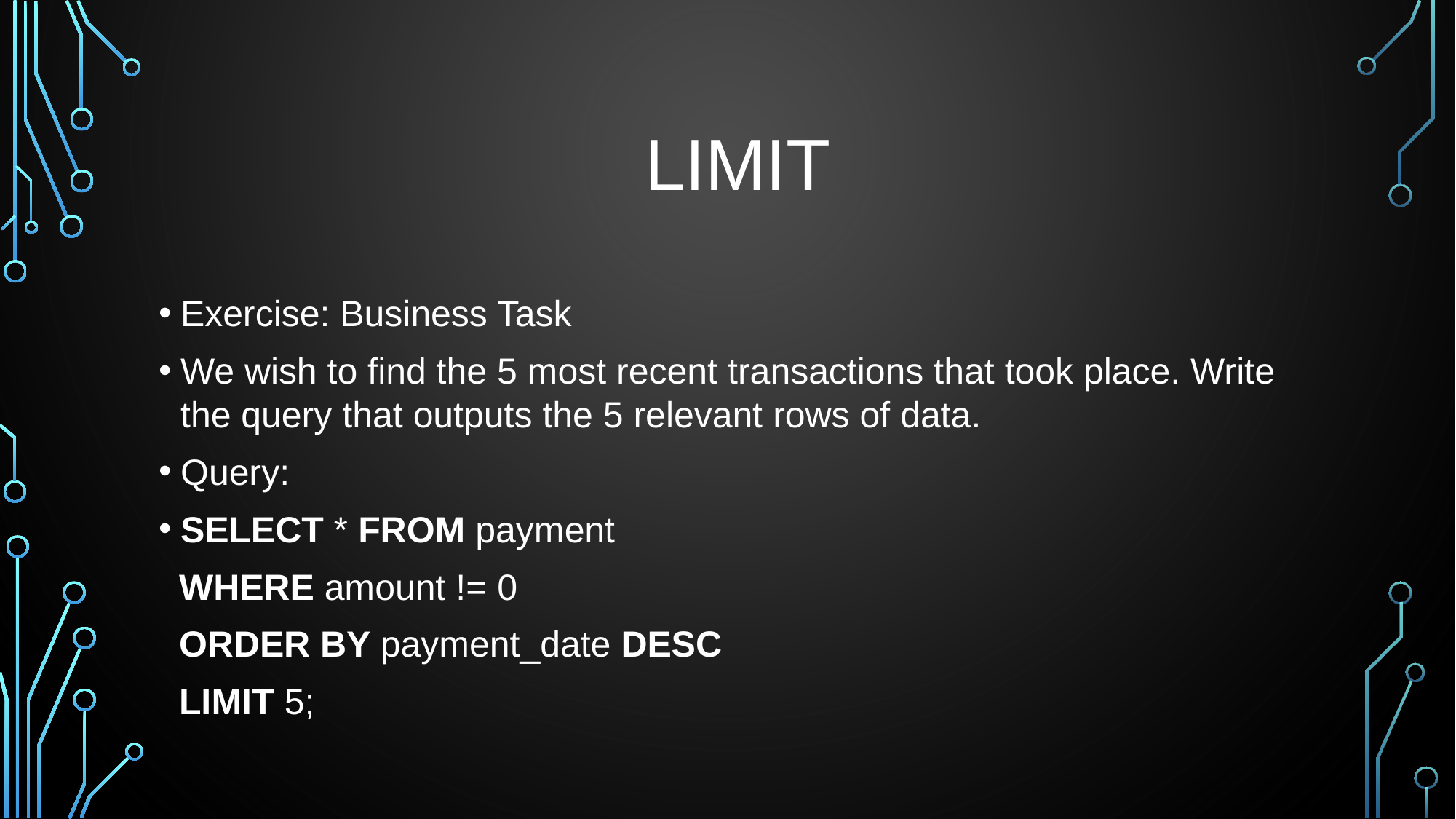

# LIMIT
Exercise: Business Task
We wish to find the 5 most recent transactions that took place. Write the query that outputs the 5 relevant rows of data.
Query:
SELECT * FROM payment
  WHERE amount != 0
  ORDER BY payment_date DESC
  LIMIT 5;